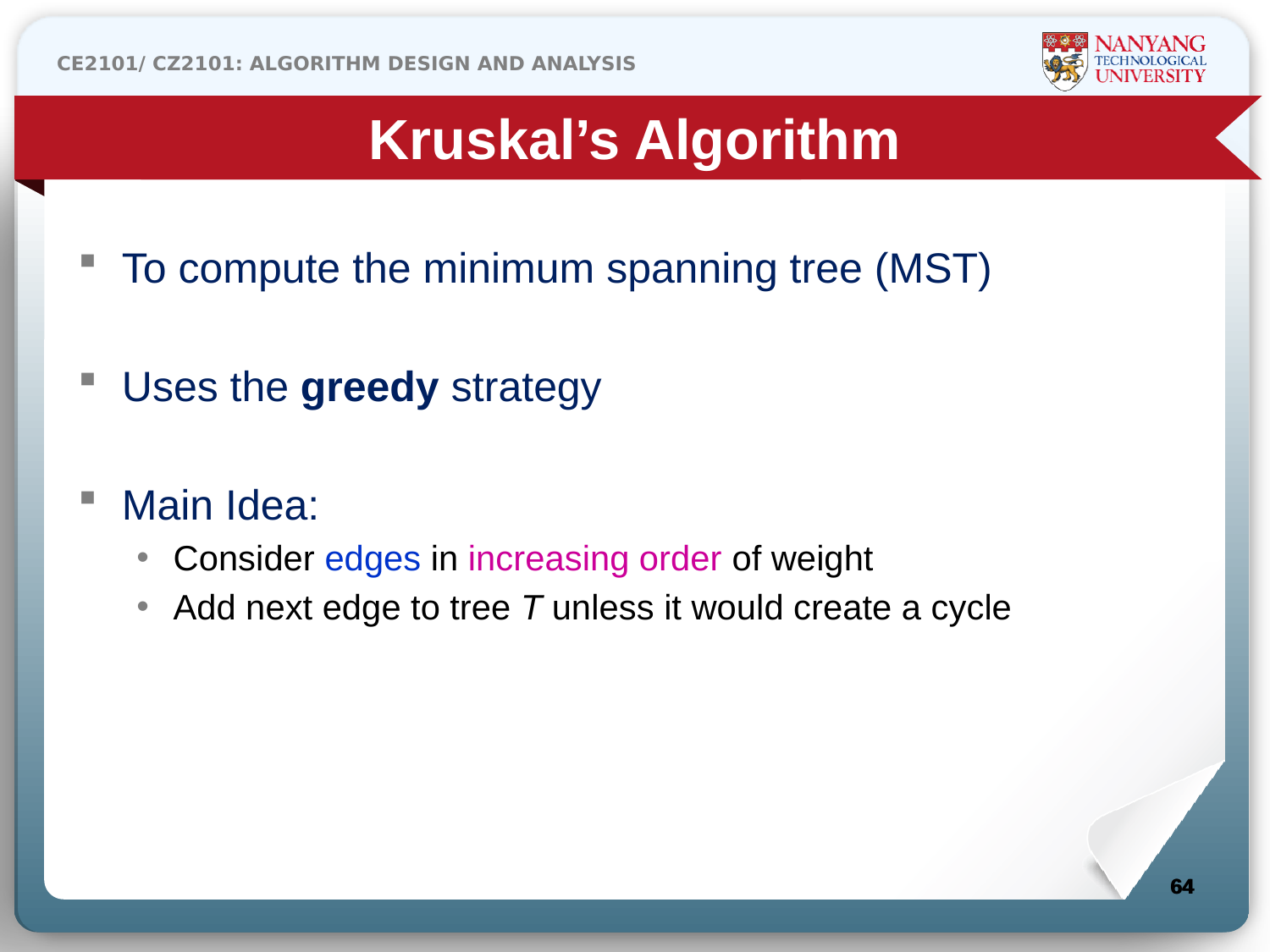

Kruskal’s Algorithm
To compute the minimum spanning tree (MST)

Uses the greedy strategy

Main Idea:
Consider edges in increasing order of weight
Add next edge to tree T unless it would create a cycle
64